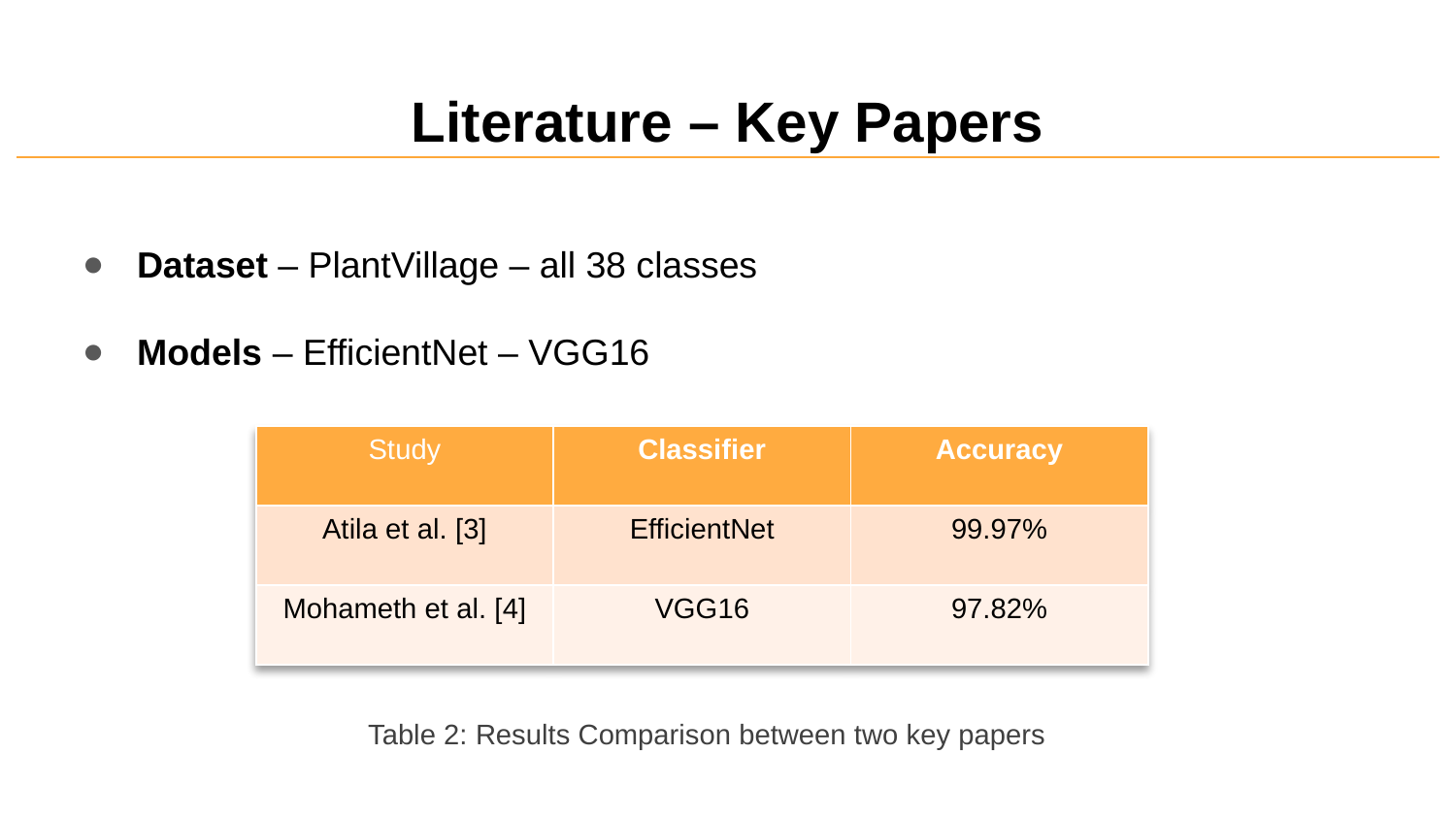

# Literature – Key Papers
Dataset – PlantVillage – all 38 classes
Models – EfficientNet – VGG16
| Study | Classifier | Accuracy |
| --- | --- | --- |
| Atila et al. [3] | EfficientNet | 99.97% |
| Mohameth et al. [4] | VGG16 | 97.82% |
Table 2: Results Comparison between two key papers